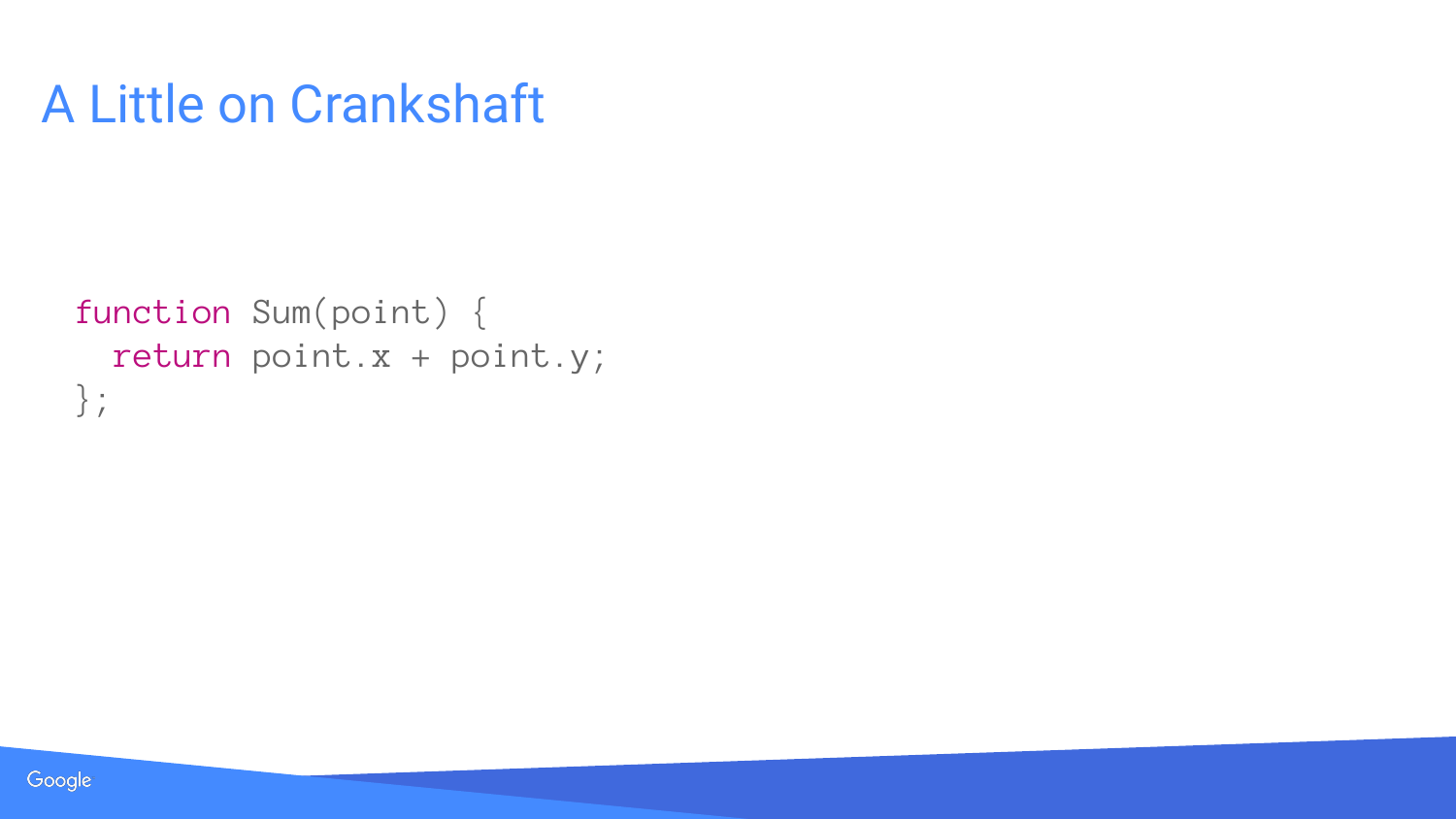

# A Little on Crankshaft
function Sum(point) {
  return point.x + point.y;
};